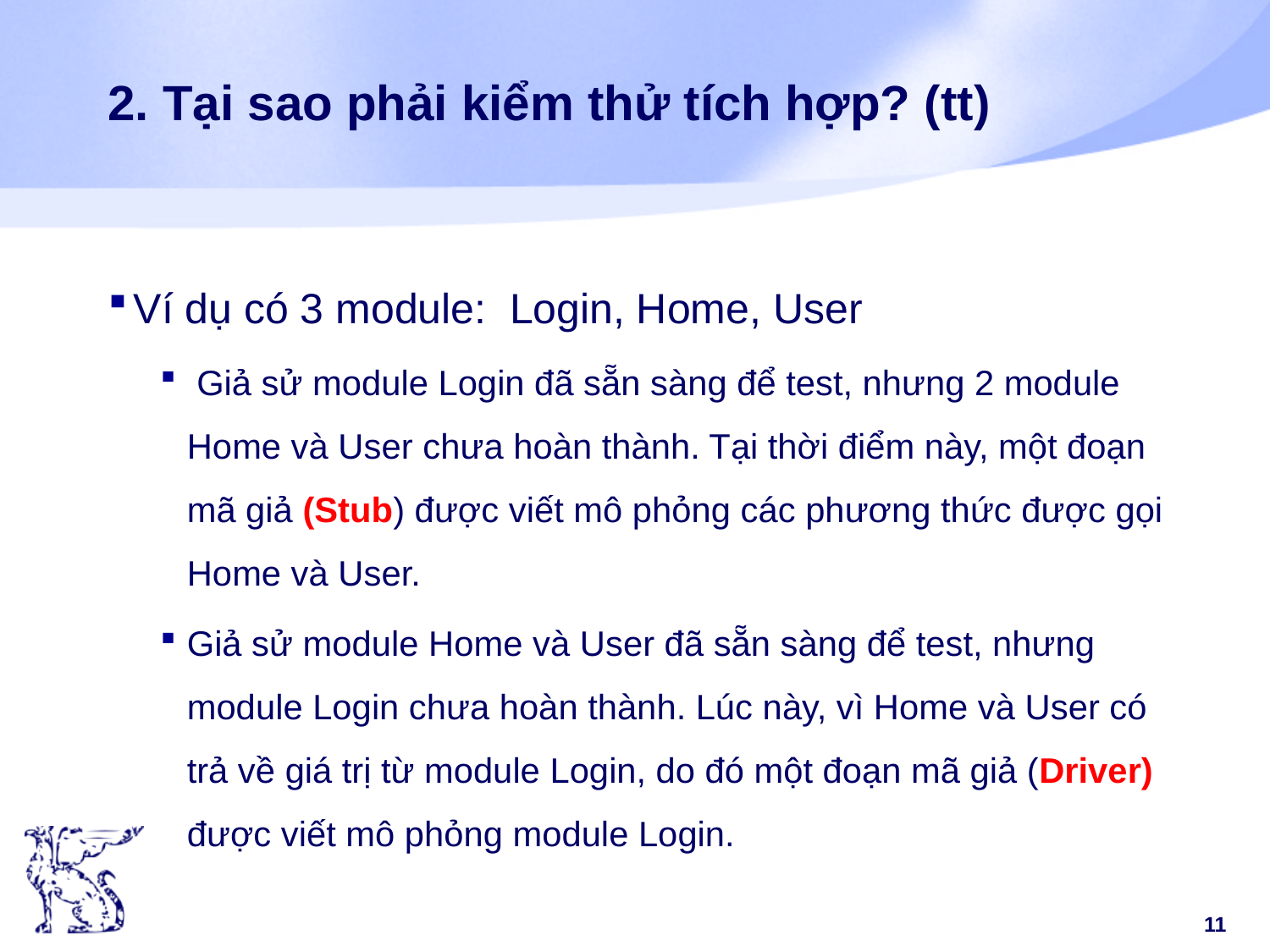

# 2. Tại sao phải kiểm thử tích hợp? (tt)
Ví dụ có 3 module:  Login, Home, User
 Giả sử module Login đã sẵn sàng để test, nhưng 2 module Home và User chưa hoàn thành. Tại thời điểm này, một đoạn mã giả (Stub) được viết mô phỏng các phương thức được gọi Home và User.
Giả sử module Home và User đã sẵn sàng để test, nhưng module Login chưa hoàn thành. Lúc này, vì Home và User có trả về giá trị từ module Login, do đó một đoạn mã giả (Driver) được viết mô phỏng module Login.

11